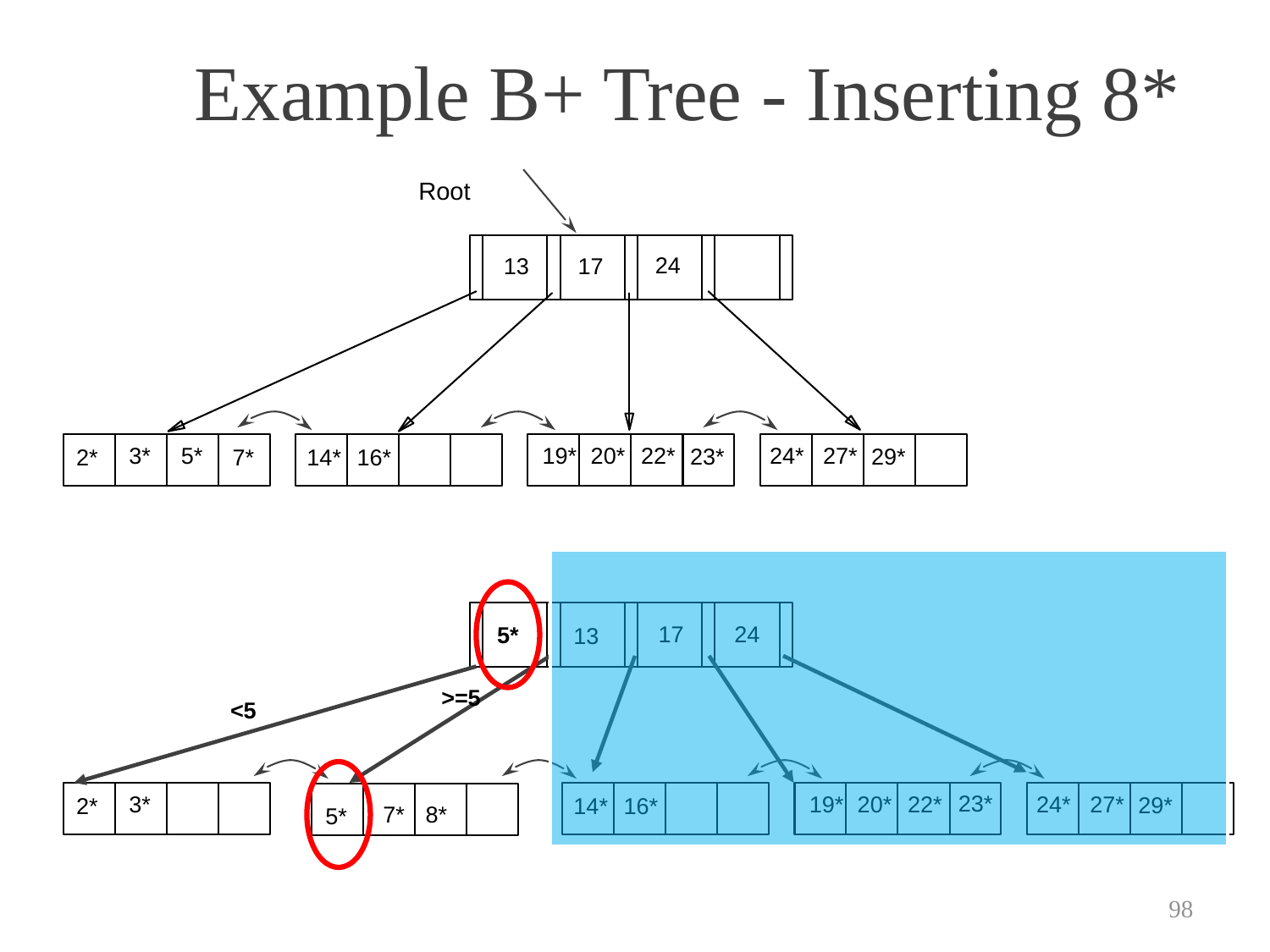

# Example B+ Tree - Inserting 8*
Root

24
13
17

14*
16*

22*
24*
27*
3*
5*
19*
20*
23*
29*
2*
7*

17
24
5*
13

>=5
<5

23*

22*
24*
27*
3*

19*
20*

29*
2*

14*
16*
7*
8*
5*

98